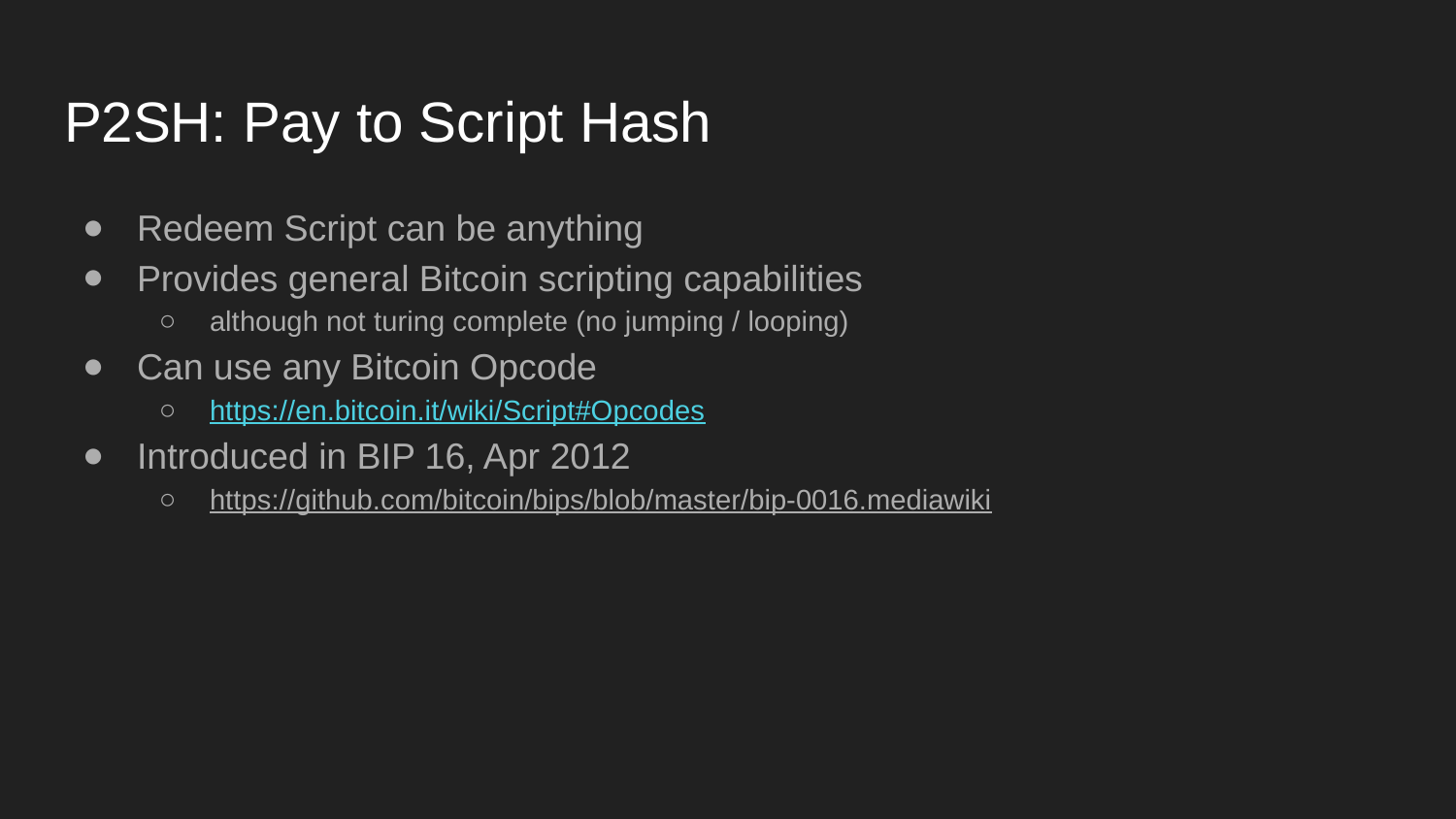

# P2SH: Pay to Script Hash
Redeem Script can be anything
Provides general Bitcoin scripting capabilities
although not turing complete (no jumping / looping)
Can use any Bitcoin Opcode
https://en.bitcoin.it/wiki/Script#Opcodes
Introduced in BIP 16, Apr 2012
https://github.com/bitcoin/bips/blob/master/bip-0016.mediawiki